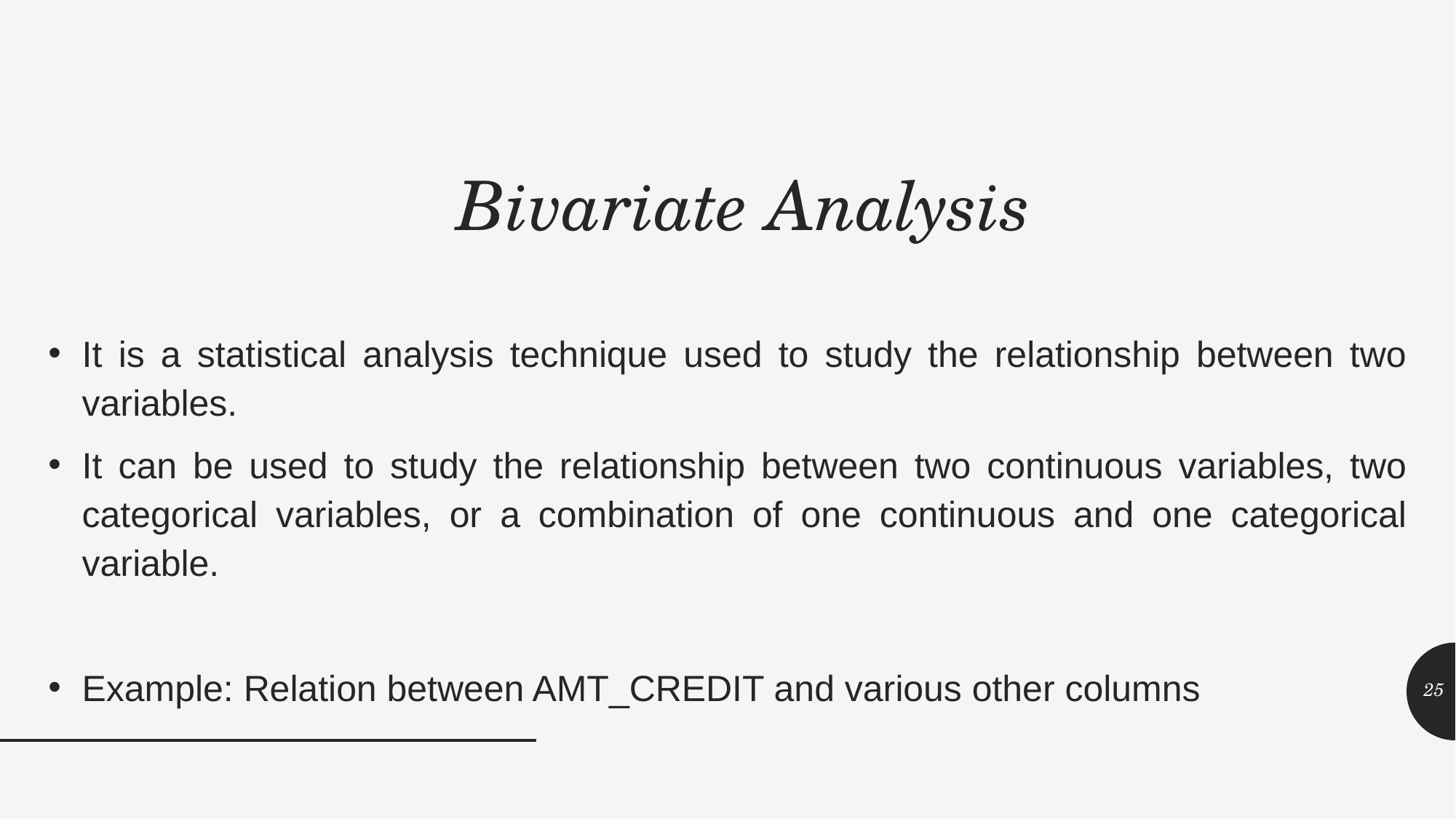

Bivariate Analysis
It is a statistical analysis technique used to study the relationship between two variables.
It can be used to study the relationship between two continuous variables, two categorical variables, or a combination of one continuous and one categorical variable.

Example: Relation between AMT_CREDIT and various other columns
25